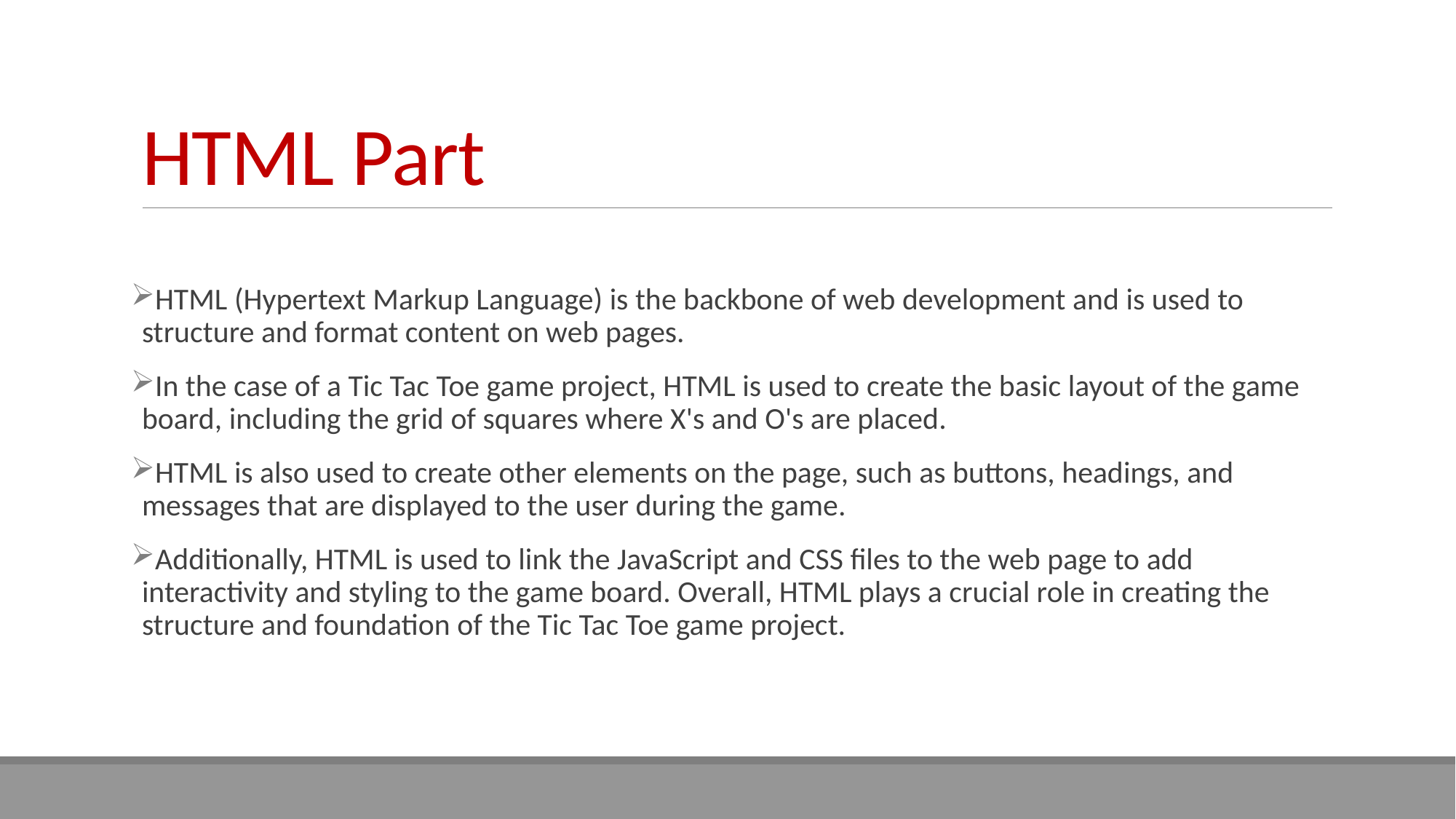

# HTML Part

HTML (Hypertext Markup Language) is the backbone of web development and is used to structure and format content on web pages.
In the case of a Tic Tac Toe game project, HTML is used to create the basic layout of the game board, including the grid of squares where X's and O's are placed.
HTML is also used to create other elements on the page, such as buttons, headings, and messages that are displayed to the user during the game.
Additionally, HTML is used to link the JavaScript and CSS files to the web page to add interactivity and styling to the game board. Overall, HTML plays a crucial role in creating the structure and foundation of the Tic Tac Toe game project.